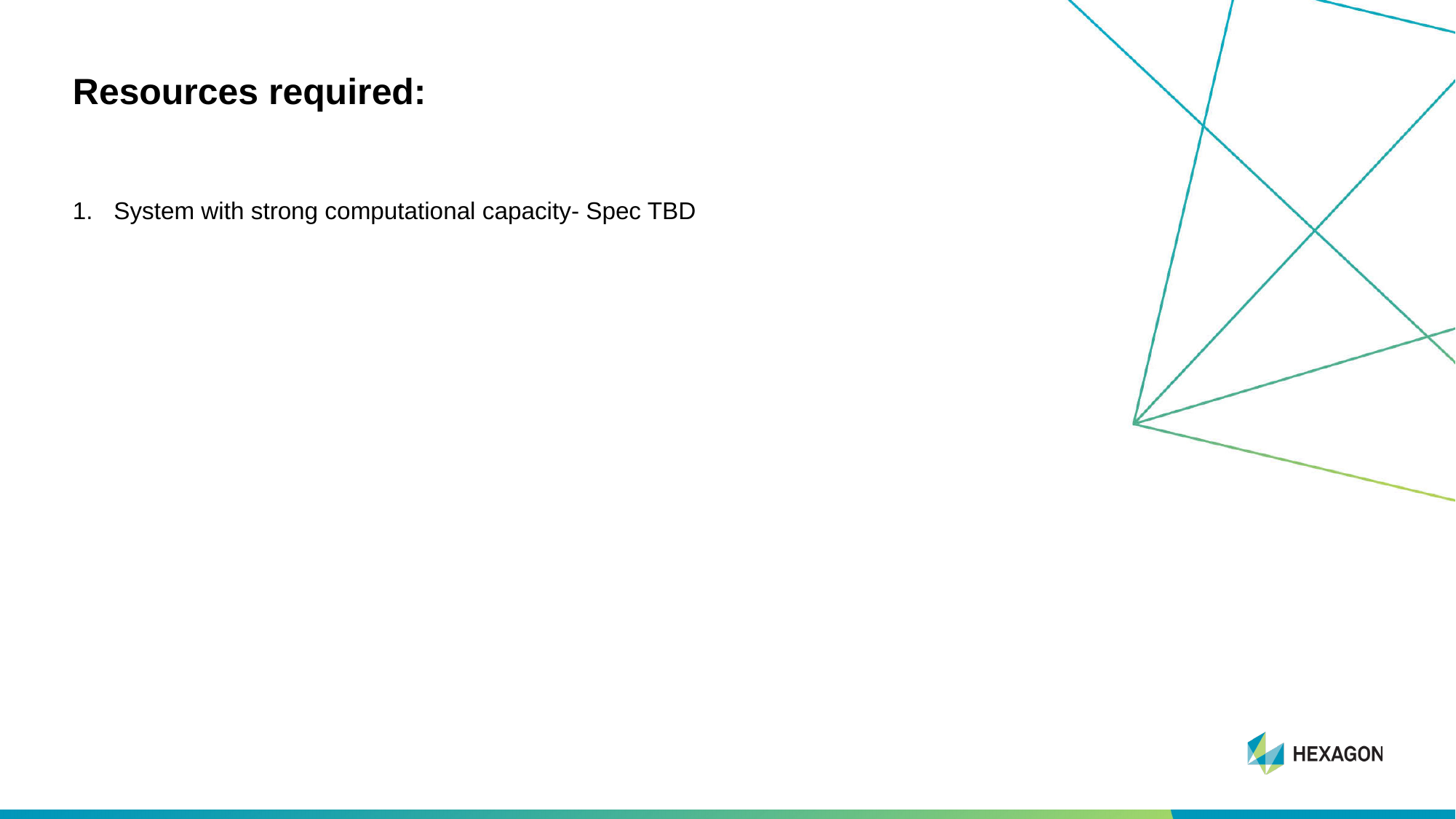

# Resources required:
System with strong computational capacity- Spec TBD